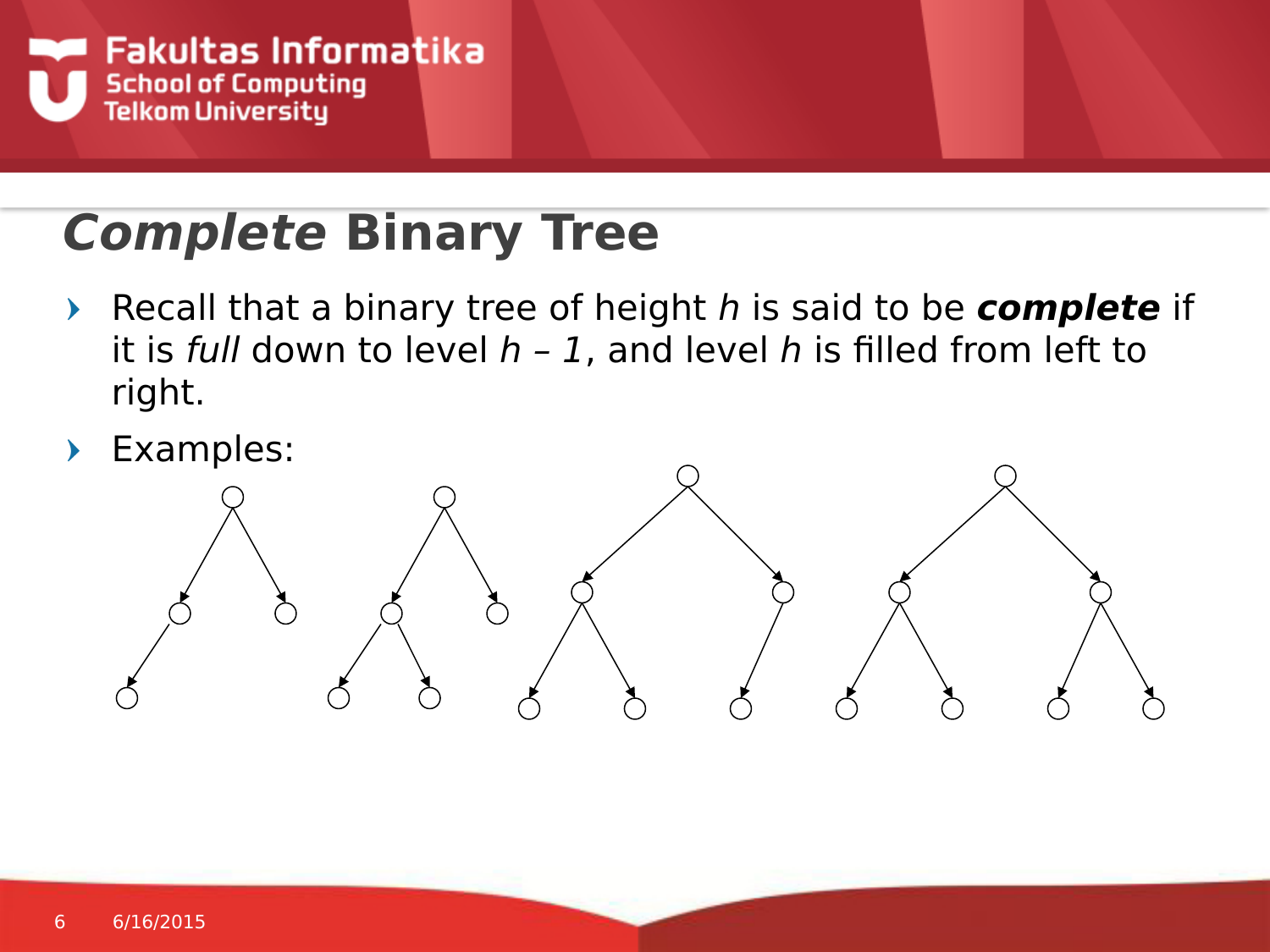

# Complete Binary Tree
Recall that a binary tree of height h is said to be complete if it is full down to level h – 1, and level h is filled from left to right.
Examples:

6
6/16/2015